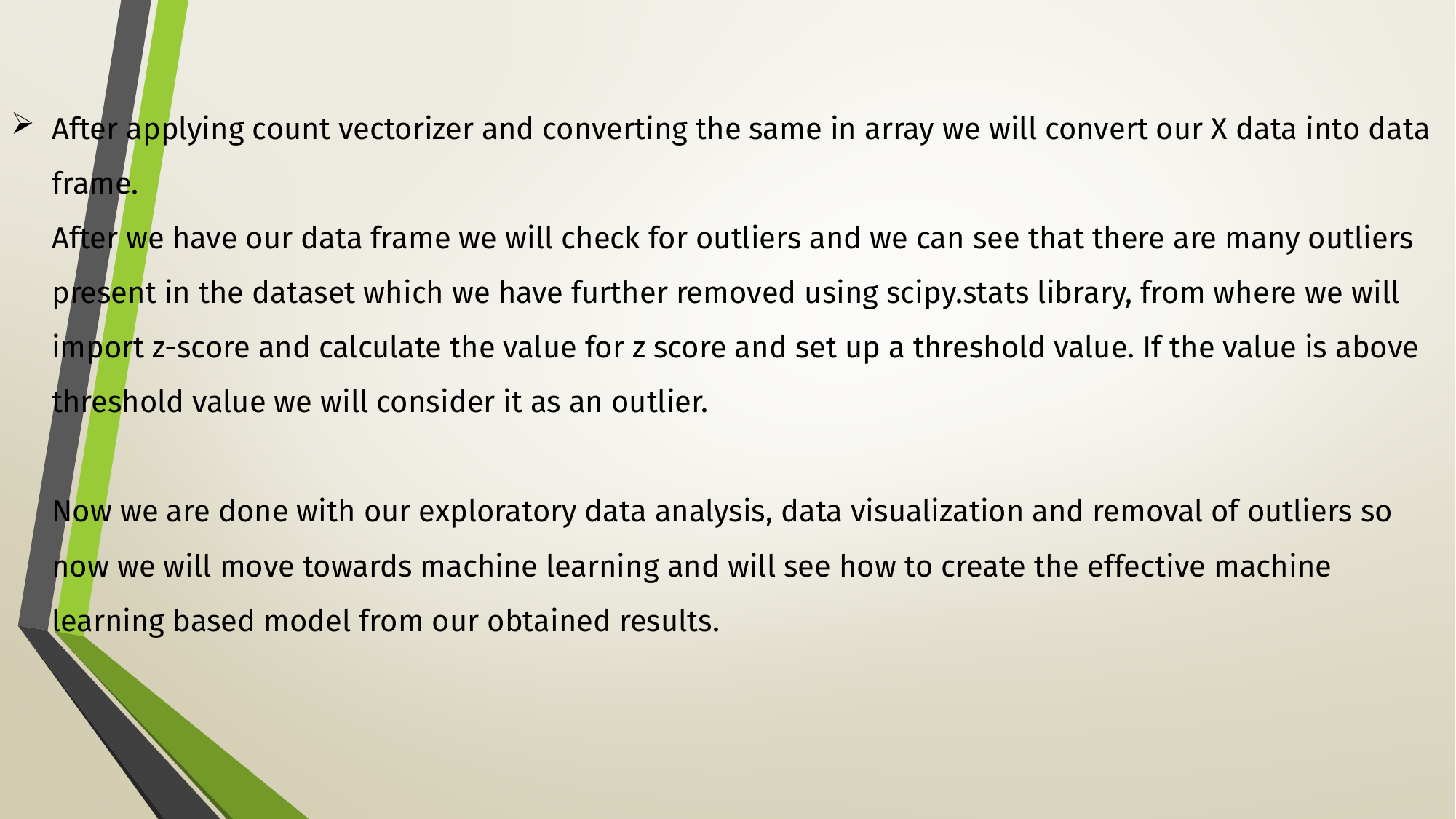

# After applying count vectorizer and converting the same in array we will convert our X data into data frame. After we have our data frame we will check for outliers and we can see that there are many outliers present in the dataset which we have further removed using scipy.stats library, from where we will import z-score and calculate the value for z score and set up a threshold value. If the value is above threshold value we will consider it as an outlier. Now we are done with our exploratory data analysis, data visualization and removal of outliers so now we will move towards machine learning and will see how to create the effective machine learning based model from our obtained results.